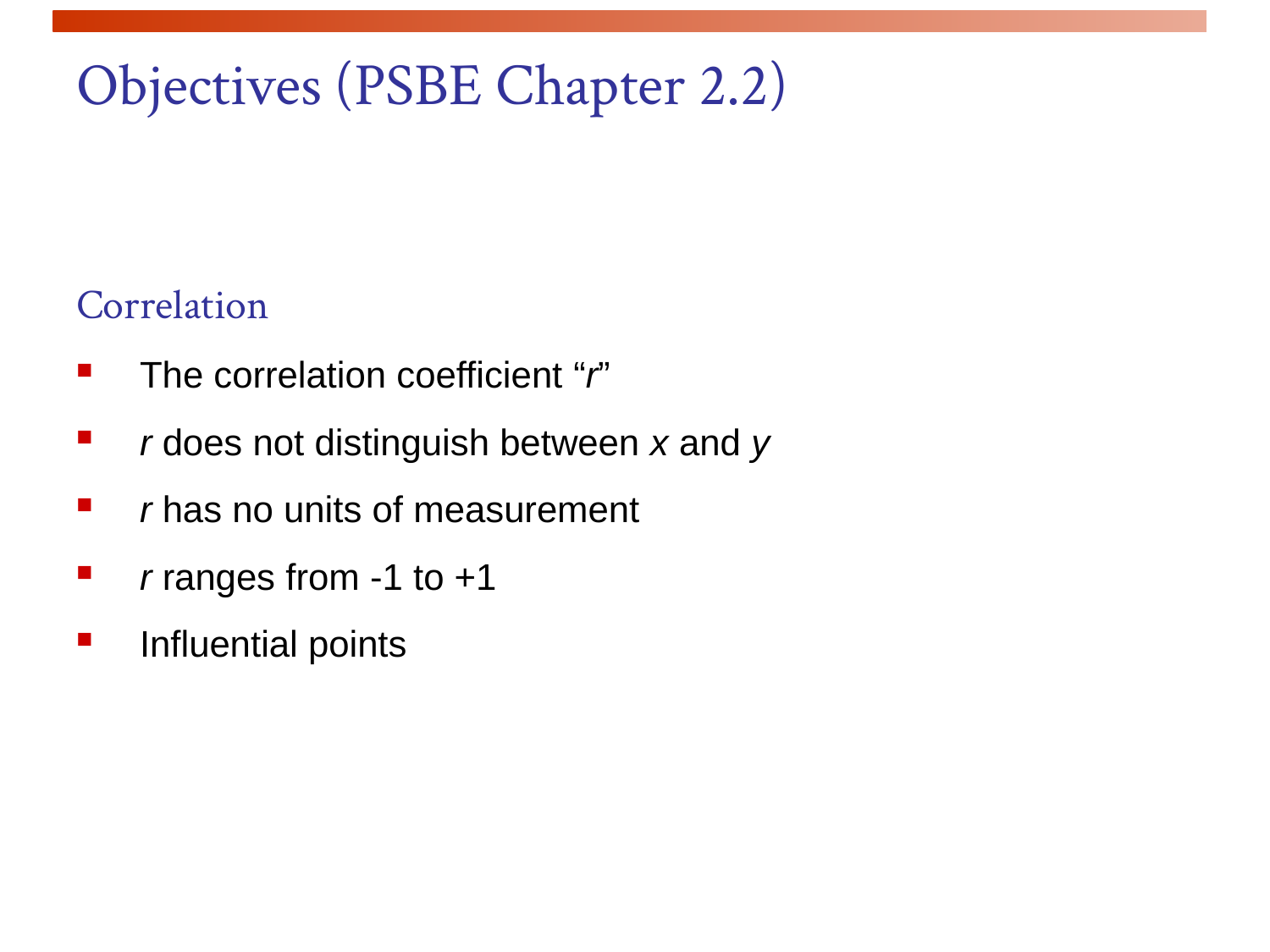

# Objectives (PSBE Chapter 2.2)
Correlation
The correlation coefficient “r”
r does not distinguish between x and y
r has no units of measurement
r ranges from -1 to +1
Influential points